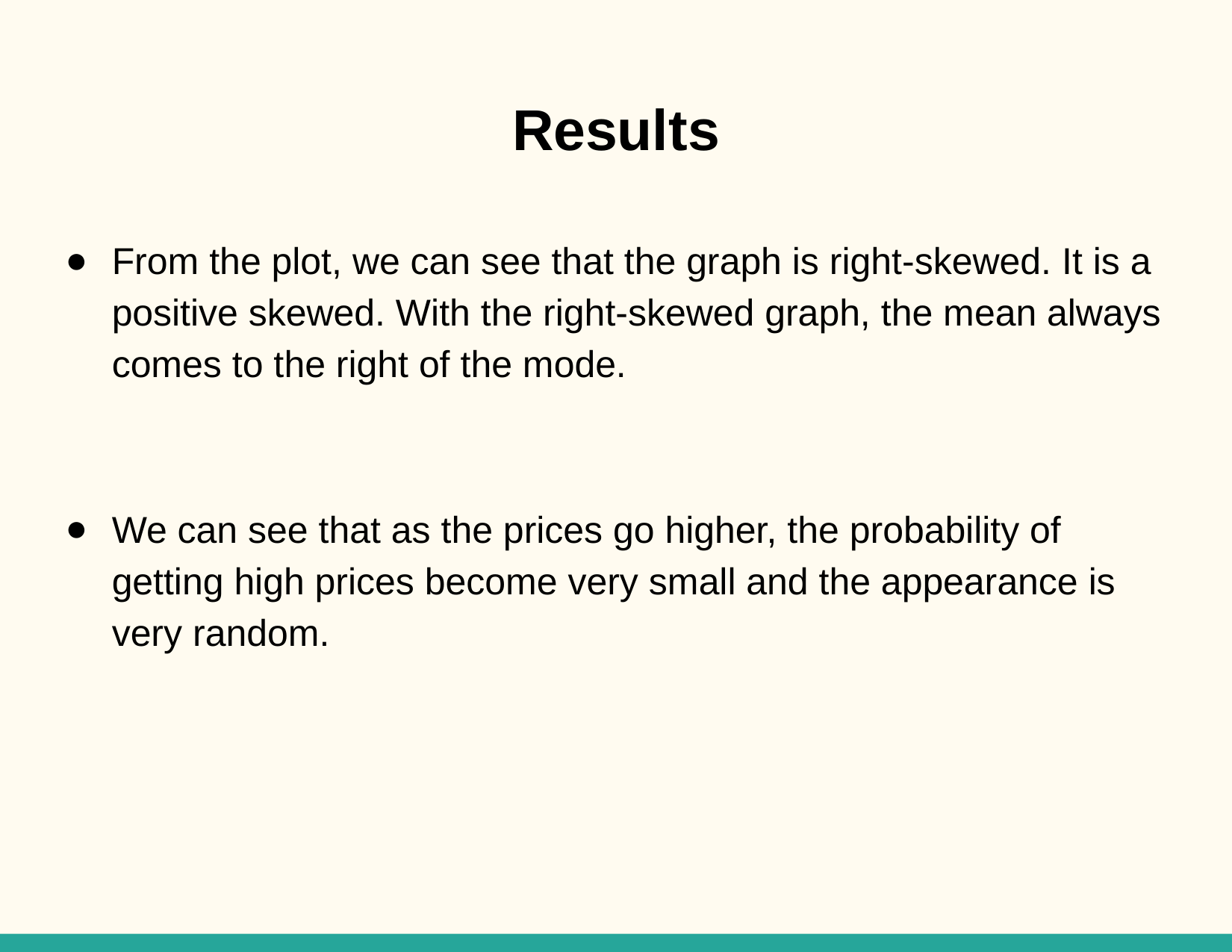

# Results
From the plot, we can see that the graph is right-skewed. It is a positive skewed. With the right-skewed graph, the mean always comes to the right of the mode.

We can see that as the prices go higher, the probability of getting high prices become very small and the appearance is very random.